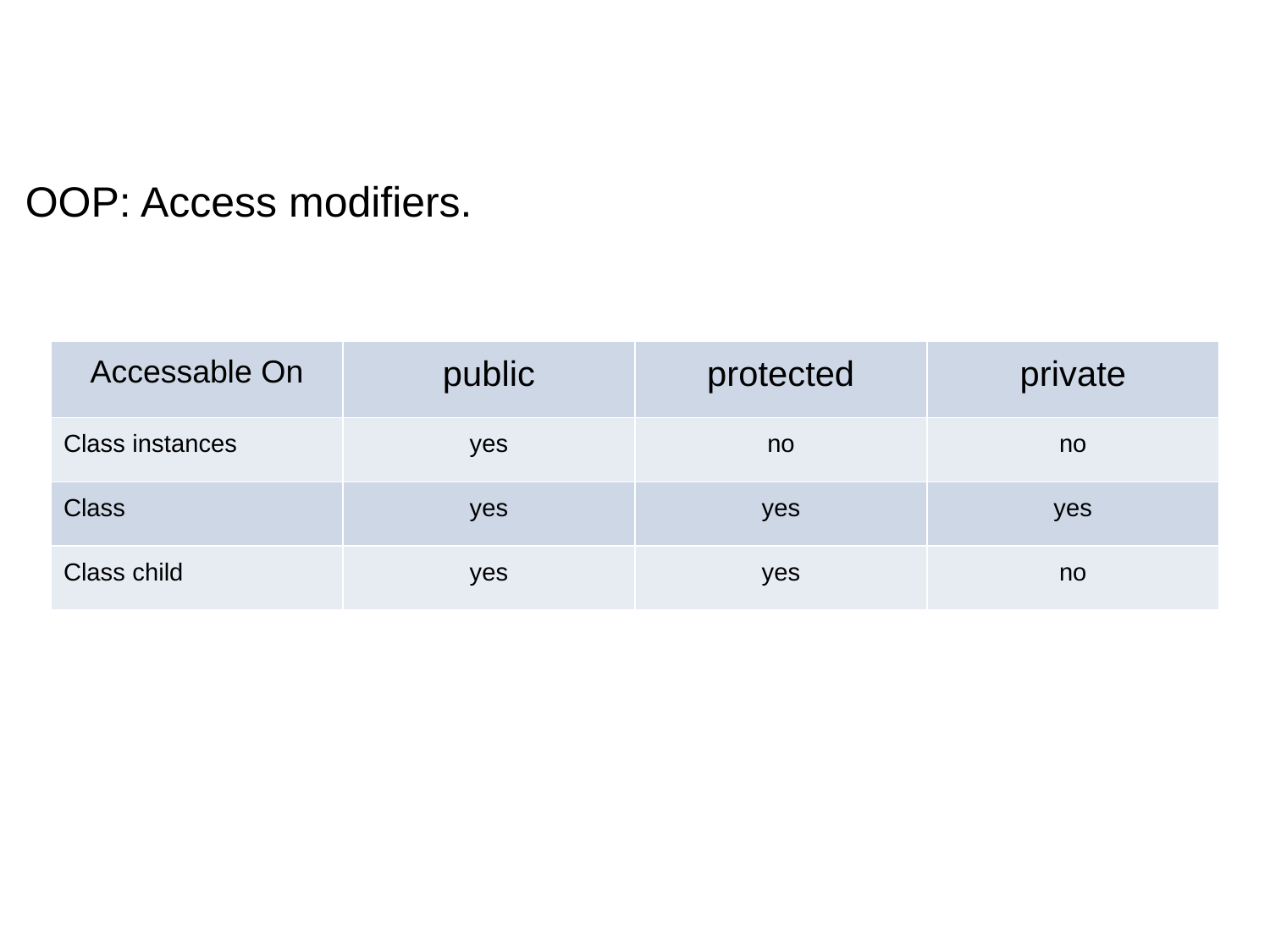

OOP: Access modifiers.
| Accessable On | public | protected | private |
| --- | --- | --- | --- |
| Class instances | yes | no | no |
| Class | yes | yes | yes |
| Class child | yes | yes | no |